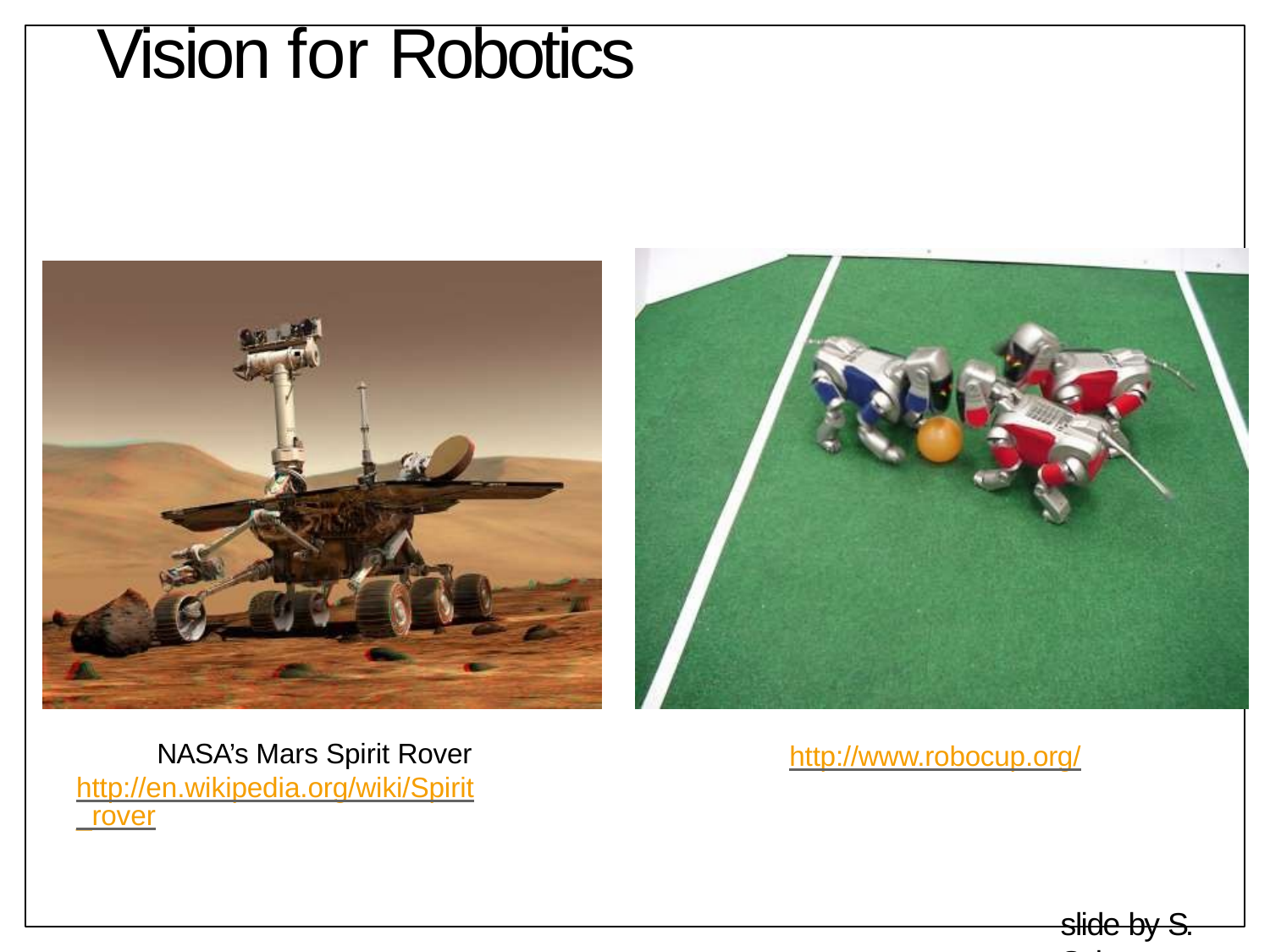

# Vision for Robotics

NASA’s Mars Spirit Rover  http://en.wikipedia.org/wiki/Spirit_rover
http://www.robocup.org/
slide by S. Seitz